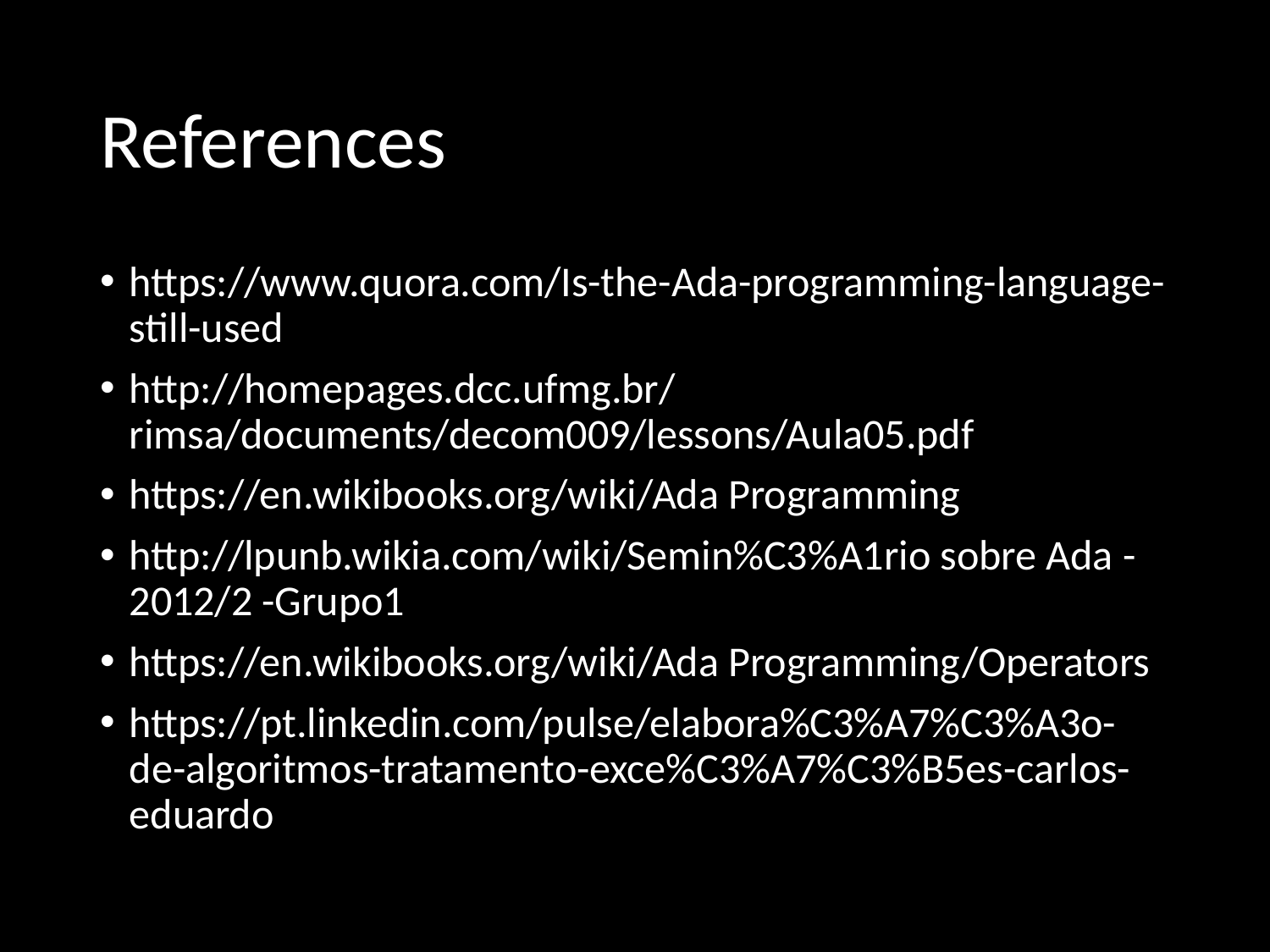

# References
https://www.quora.com/Is-the-Ada-programming-language-still-used
http://homepages.dcc.ufmg.br/ rimsa/documents/decom009/lessons/Aula05.pdf
https://en.wikibooks.org/wiki/Ada Programming
http://lpunb.wikia.com/wiki/Semin%C3%A1rio sobre Ada - 2012/2 -Grupo1
https://en.wikibooks.org/wiki/Ada Programming/Operators
https://pt.linkedin.com/pulse/elabora%C3%A7%C3%A3o-de-algoritmos-tratamento-exce%C3%A7%C3%B5es-carlos-eduardo